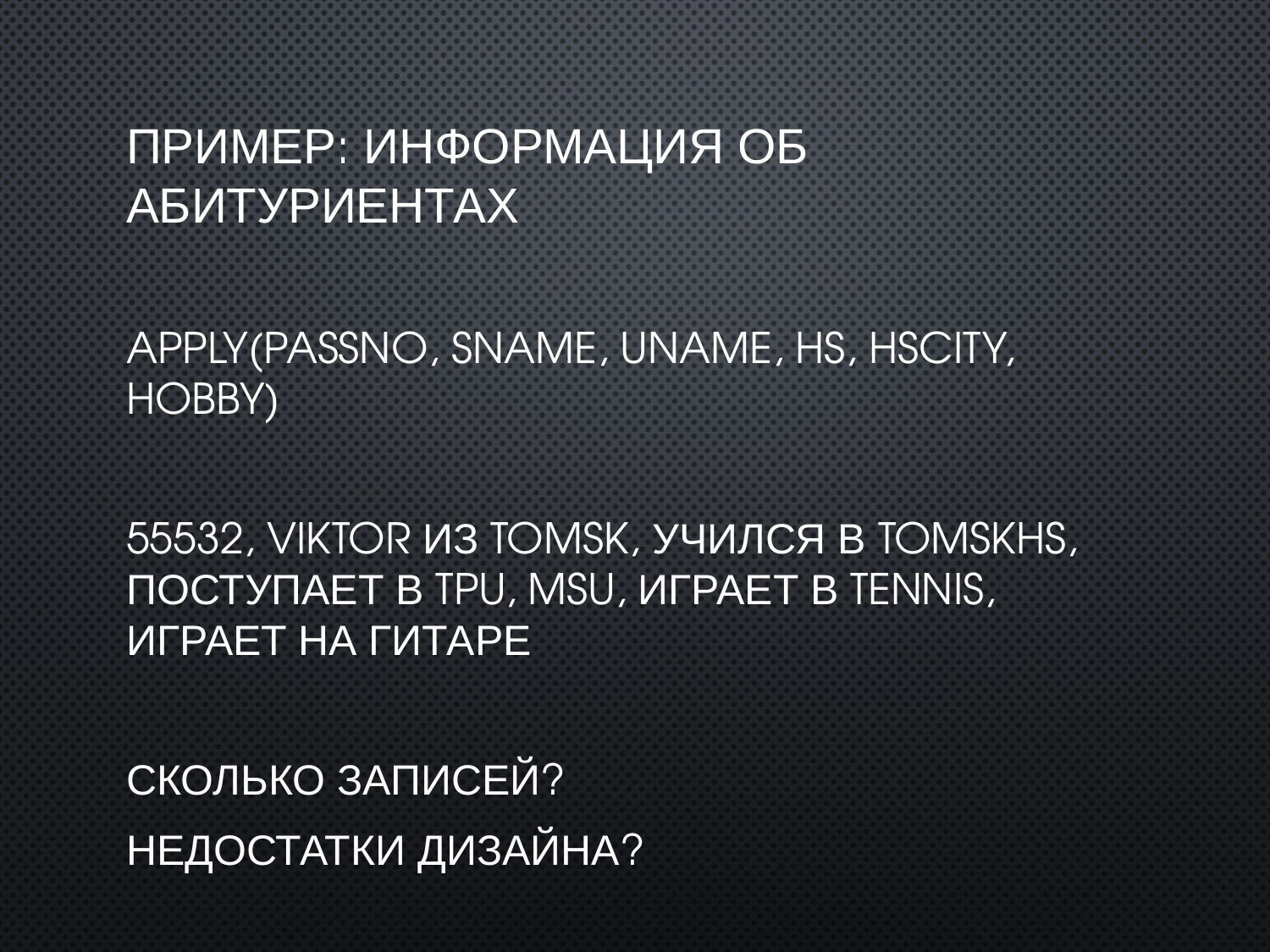

# Пример: Информация об абитуриентах
APPLY(passNo, sName, uName, HS, Hscity, hobby)

55532, Viktor из Tomsk, учился в TomskHS, поступает в TPU, MSU, играет в Tennis, играет на Гитаре

Сколько записей?
Недостатки дизайна?